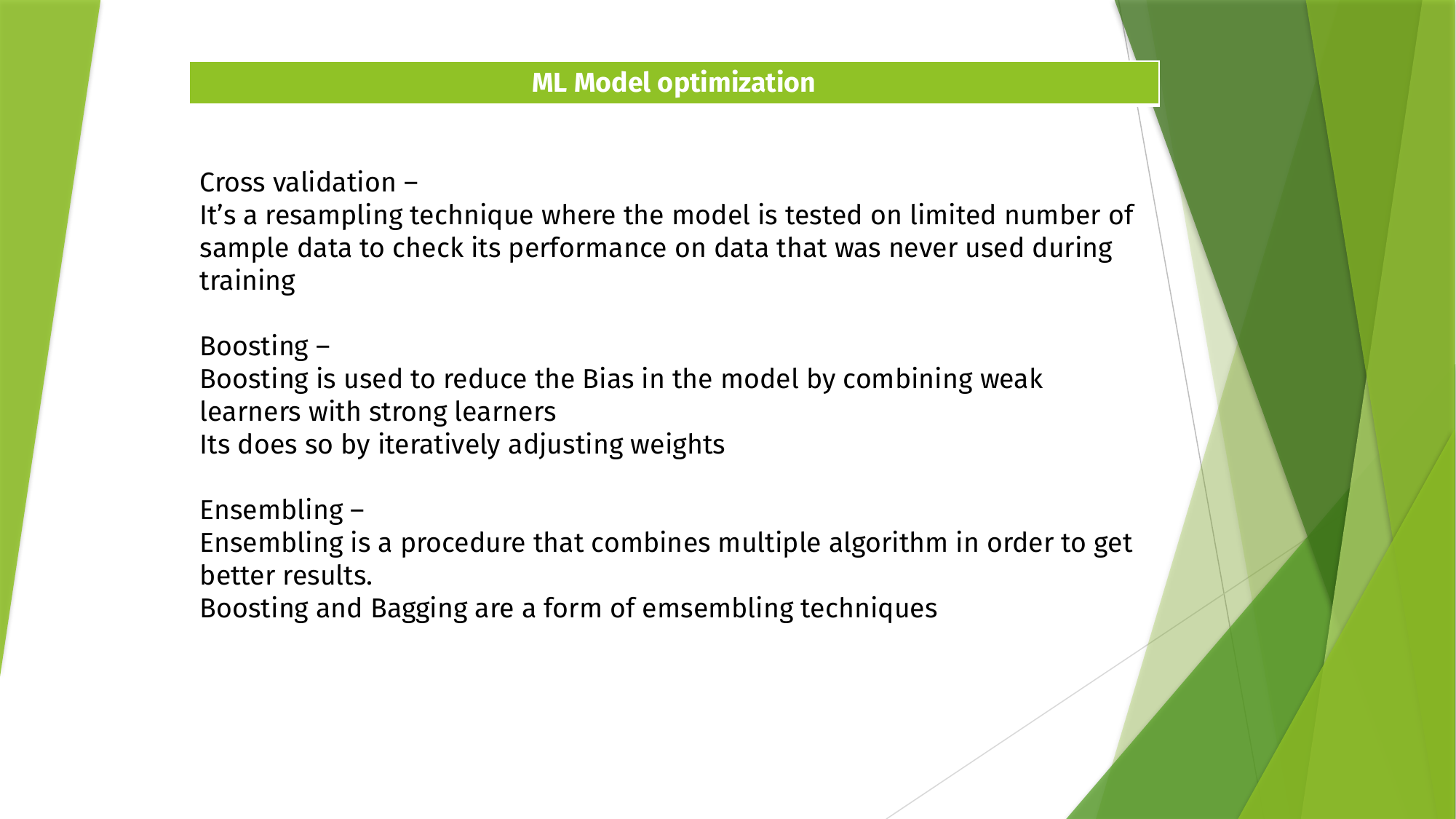

| ML Model optimization |
| --- |

Cross validation –
It’s a resampling technique where the model is tested on limited number of sample data to check its performance on data that was never used during training

Boosting –
Boosting is used to reduce the Bias in the model by combining weak learners with strong learners
Its does so by iteratively adjusting weights

Ensembling –
Ensembling is a procedure that combines multiple algorithm in order to get better results.
Boosting and Bagging are a form of emsembling techniques